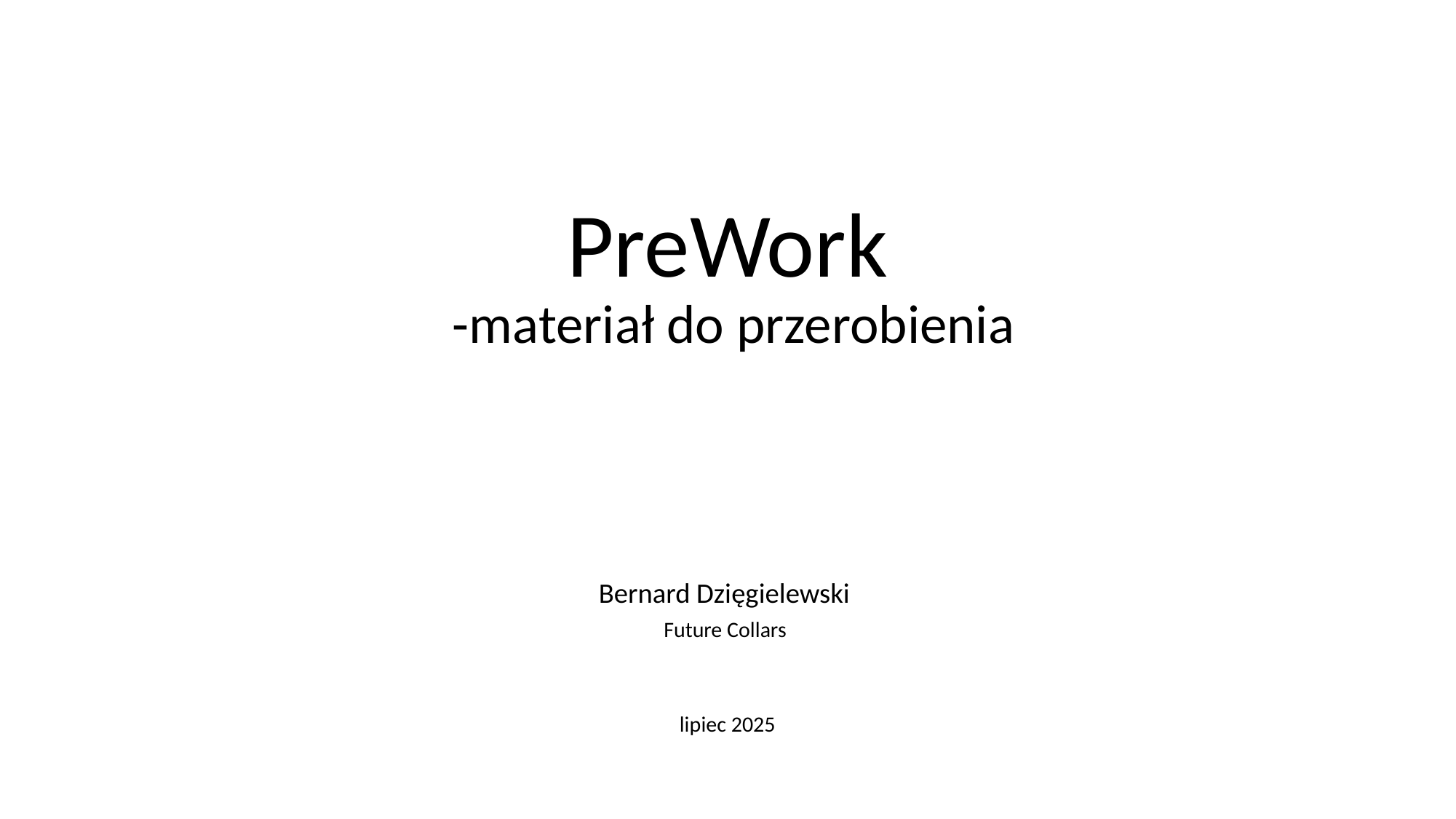

# PreWork -materiał do przerobienia

Bernard Dzięgielewski
Future Collars
lipiec 2025